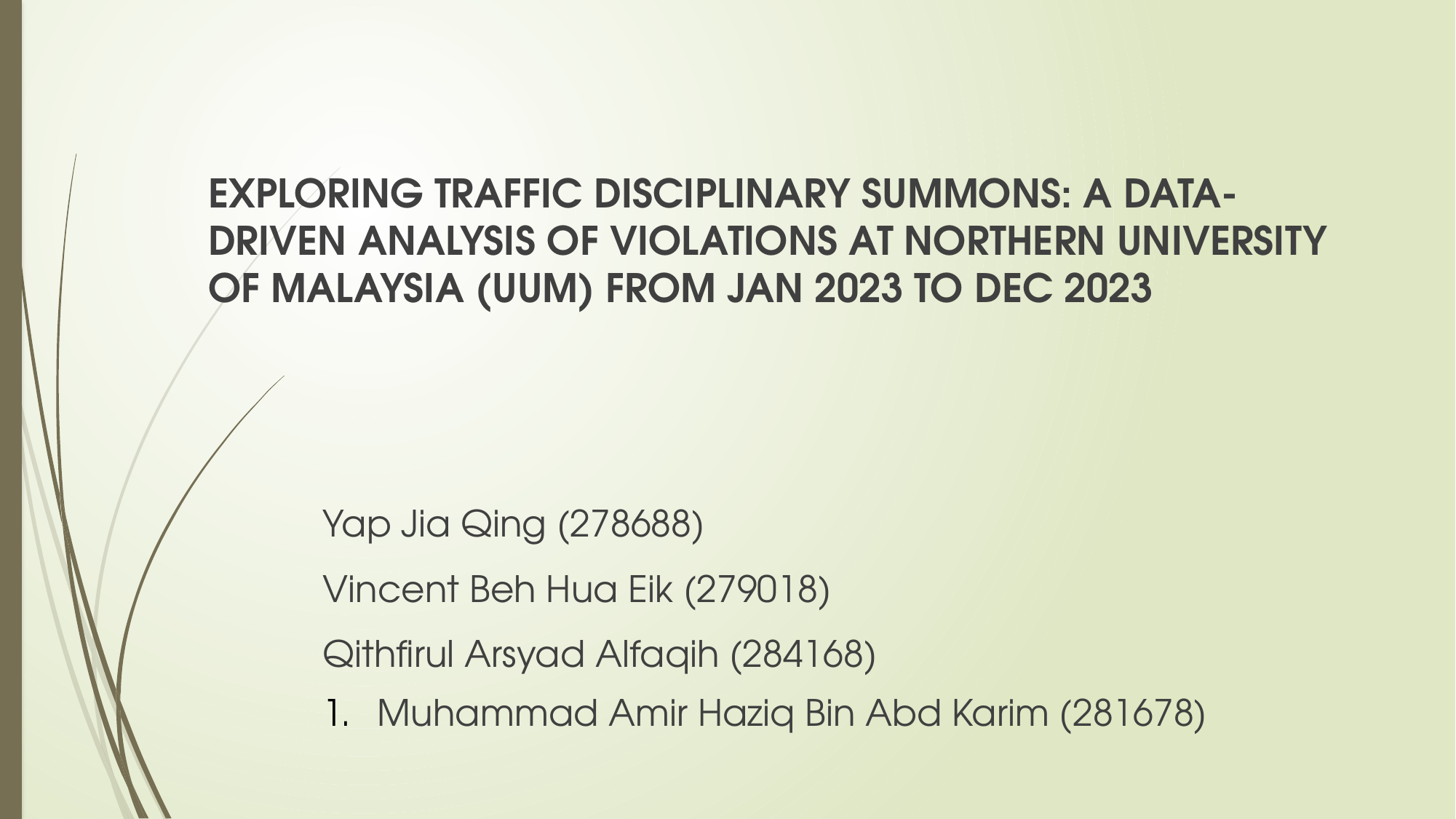

EXPLORING TRAFFIC DISCIPLINARY SUMMONS: A DATA-DRIVEN ANALYSIS OF VIOLATIONS AT NORTHERN UNIVERSITY OF MALAYSIA (UUM) FROM JAN 2023 TO DEC 2023
Yap Jia Qing (278688)
Vincent Beh Hua Eik (279018)
Qithfirul Arsyad Alfaqih (284168)
Muhammad Amir Haziq Bin Abd Karim (281678)